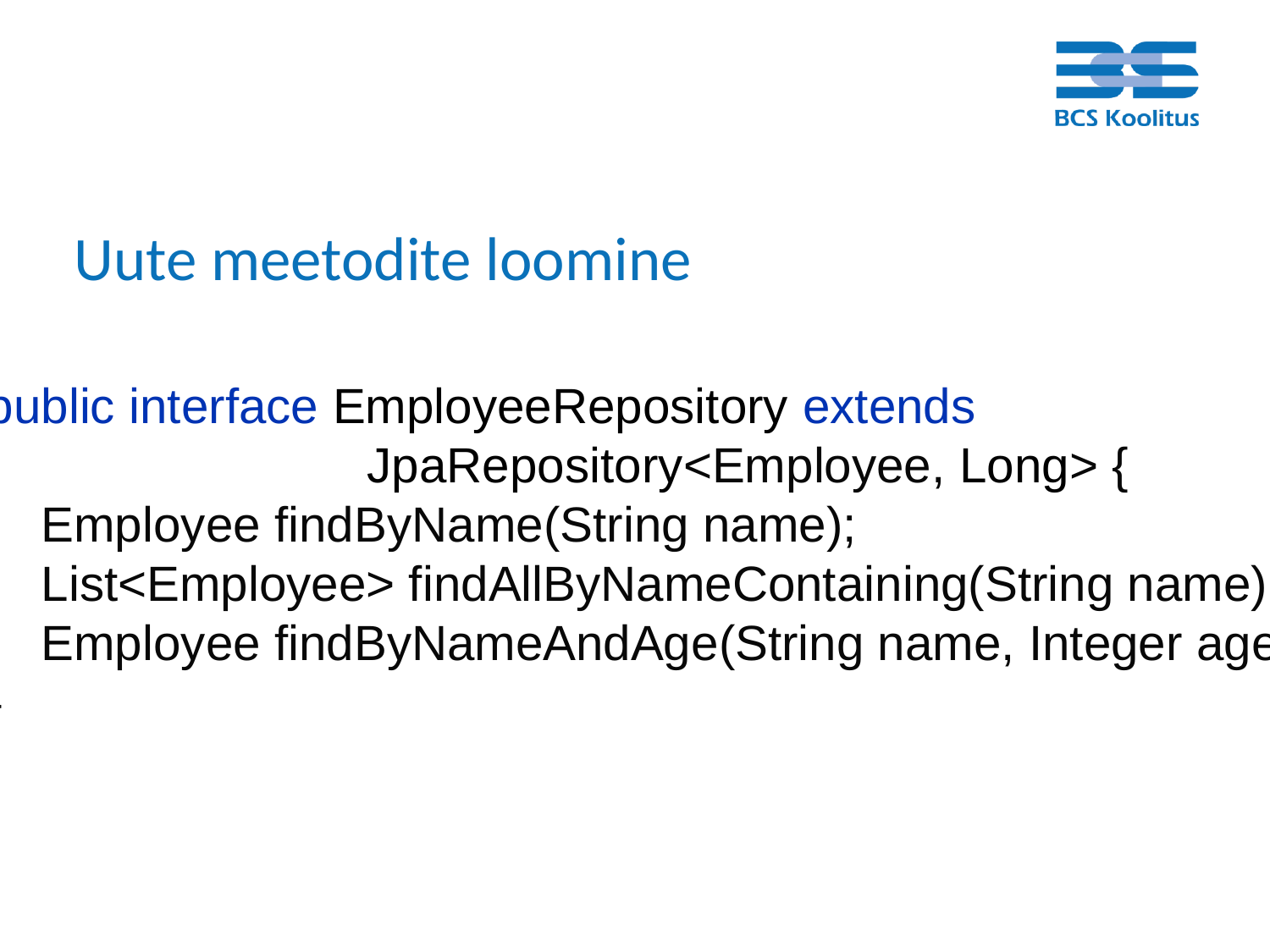

# Uute meetodite loomine
public interface EmployeeRepository extends
			JpaRepository<Employee, Long> {
    Employee findByName(String name);
    List<Employee> findAllByNameContaining(String name);
    Employee findByNameAndAge(String name, Integer age);
}